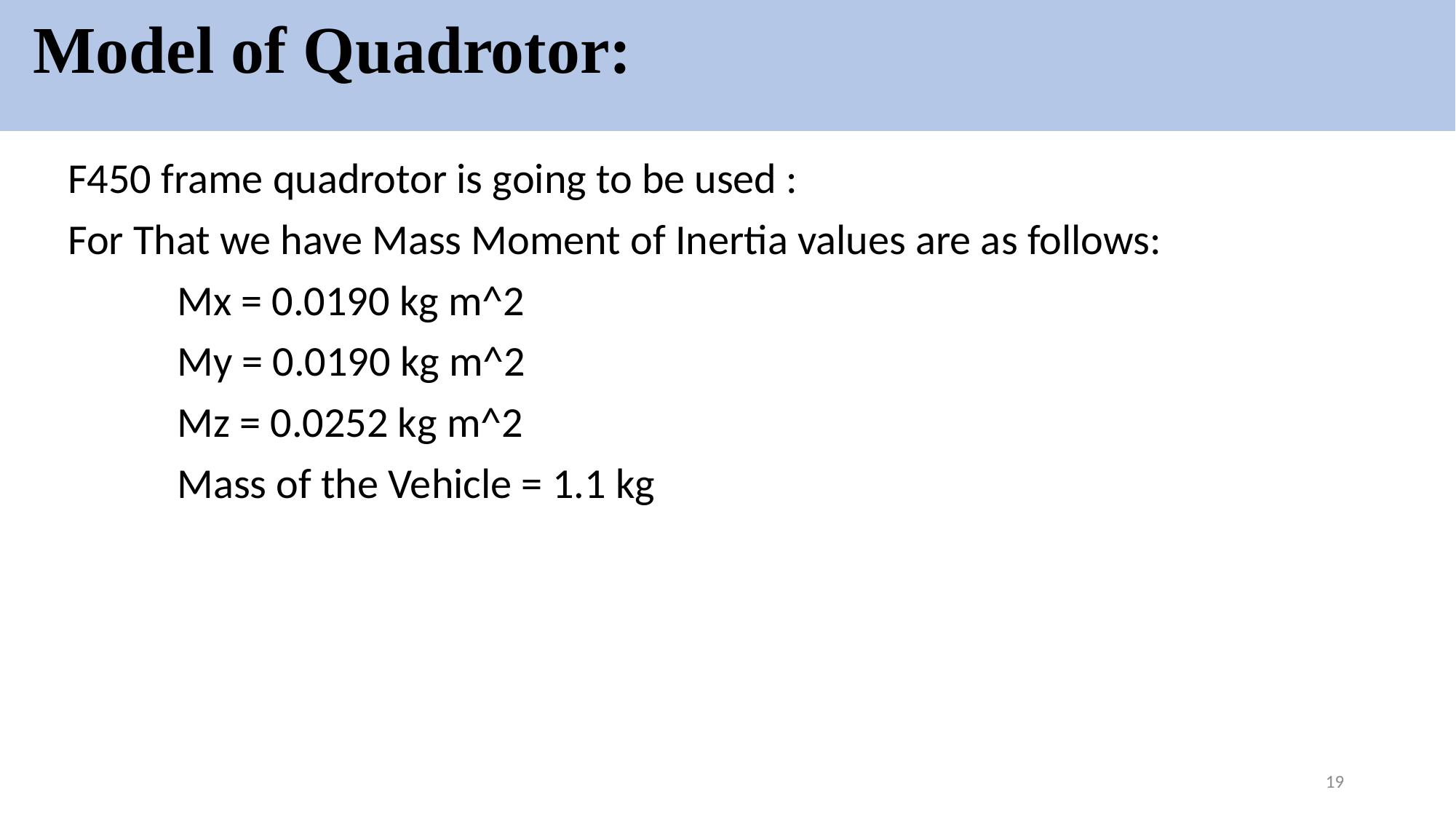

# Model of Quadrotor:
F450 frame quadrotor is going to be used :
For That we have Mass Moment of Inertia values are as follows:
	Mx = 0.0190 kg m^2
	My = 0.0190 kg m^2
	Mz = 0.0252 kg m^2
	Mass of the Vehicle = 1.1 kg
19